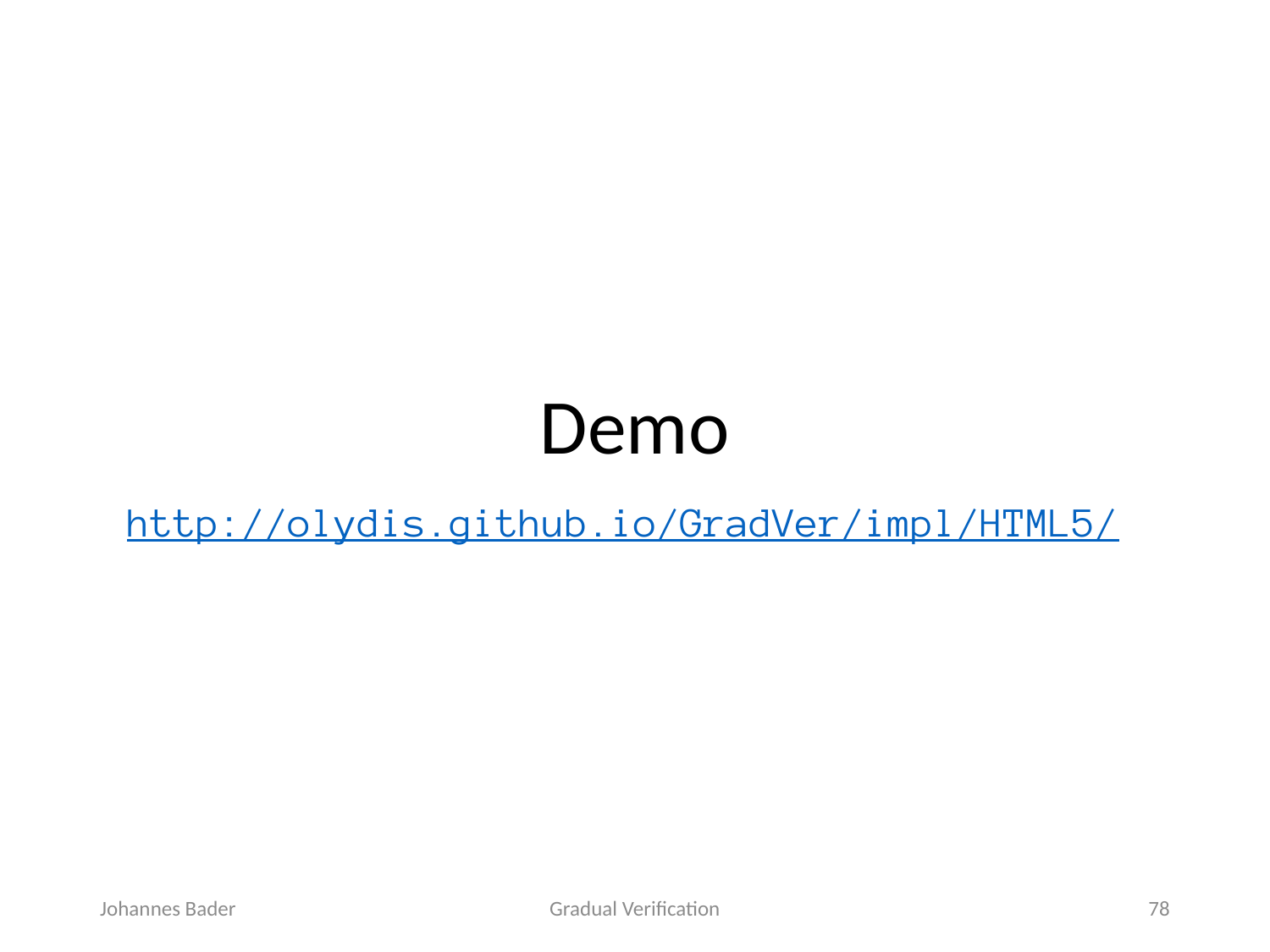

# Demo http://olydis.github.io/GradVer/impl/HTML5/
Johannes Bader
Gradual Verification
78